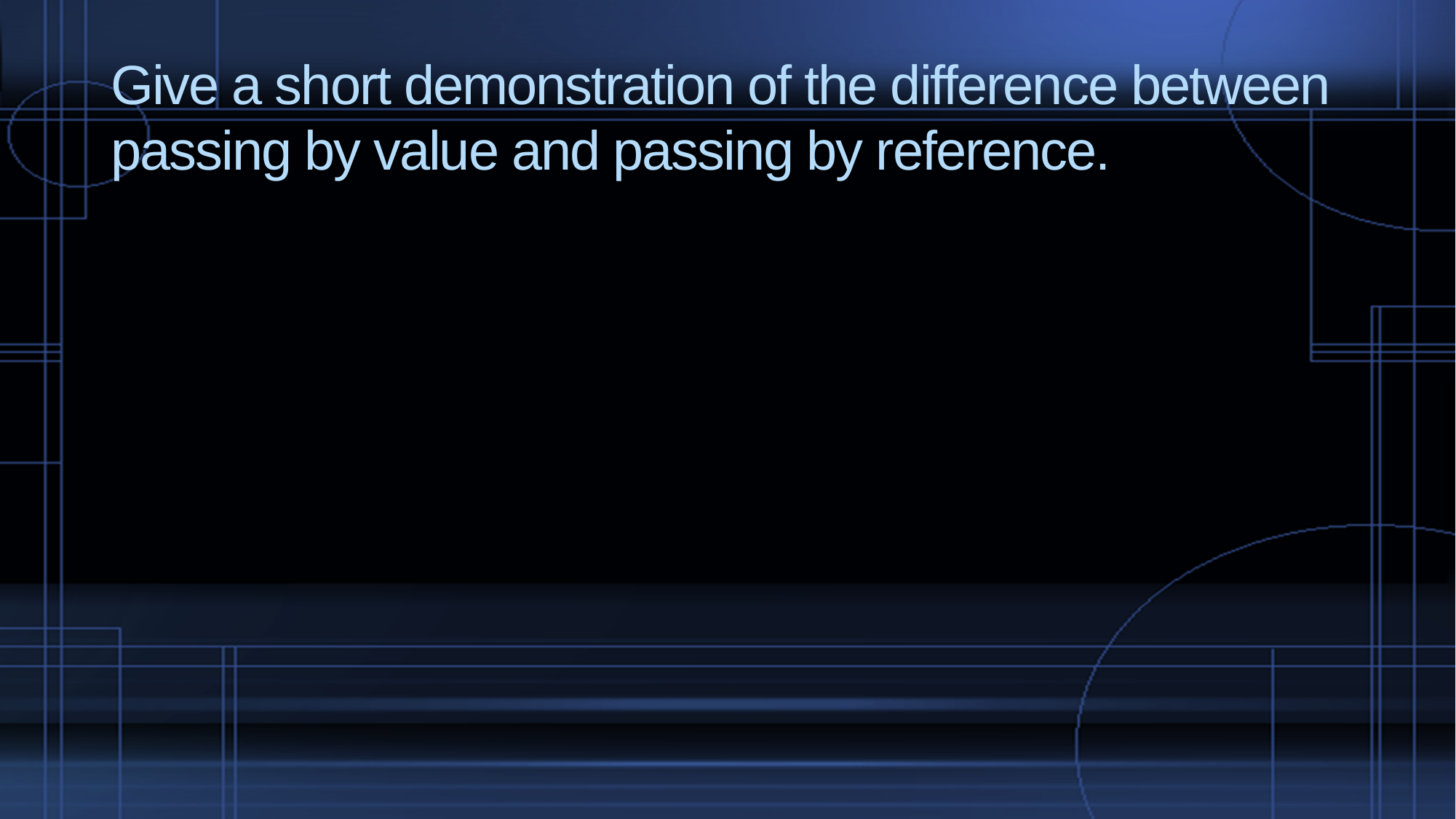

# Give a short demonstration of the difference between passing by value and passing by reference.